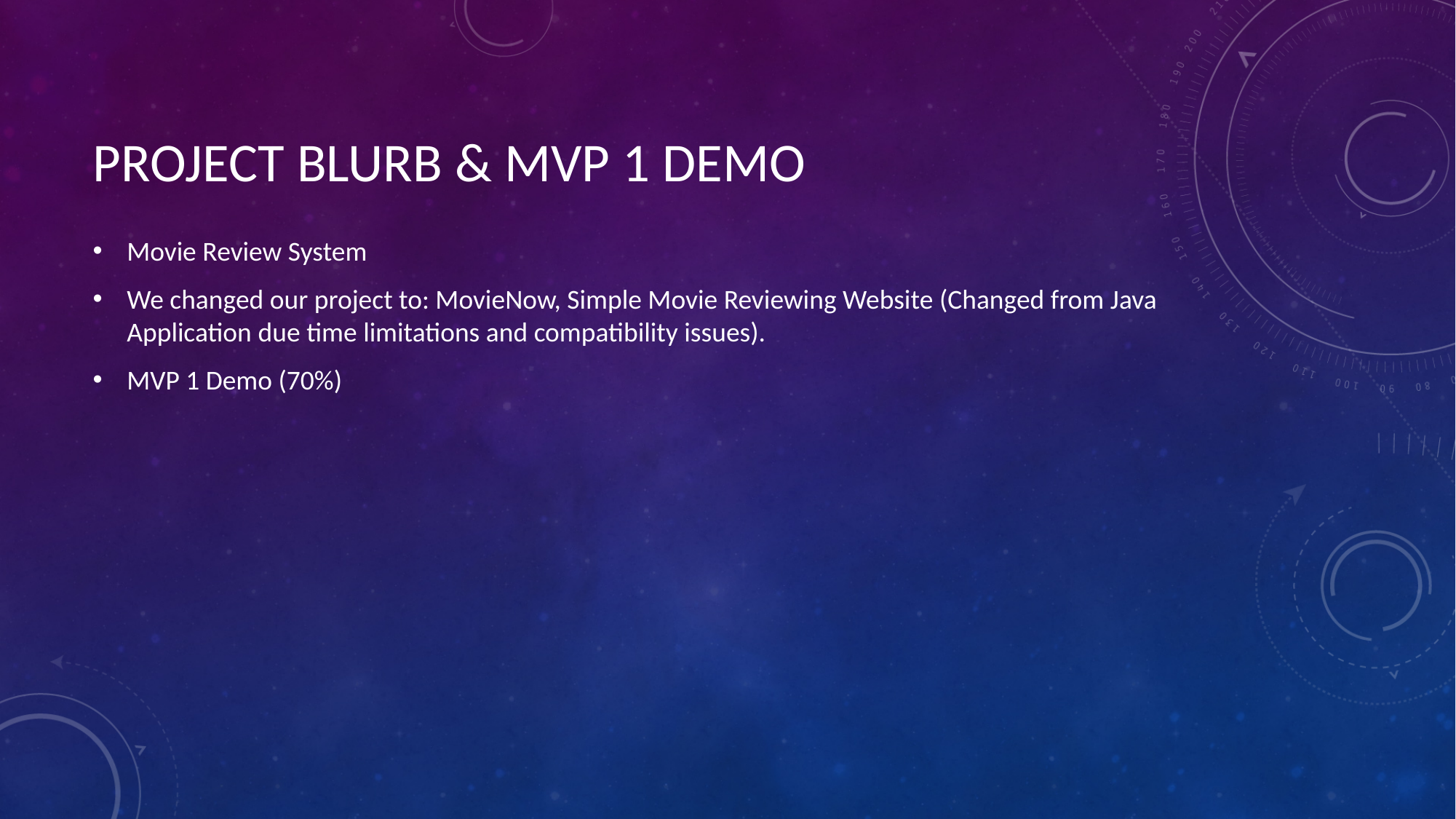

Movie Review System
We changed our project to: MovieNow, Simple Movie Reviewing Website (Changed from Java Application due time limitations and compatibility issues).
MVP 1 Demo (70%)
# Project blurb & MVP 1 demo